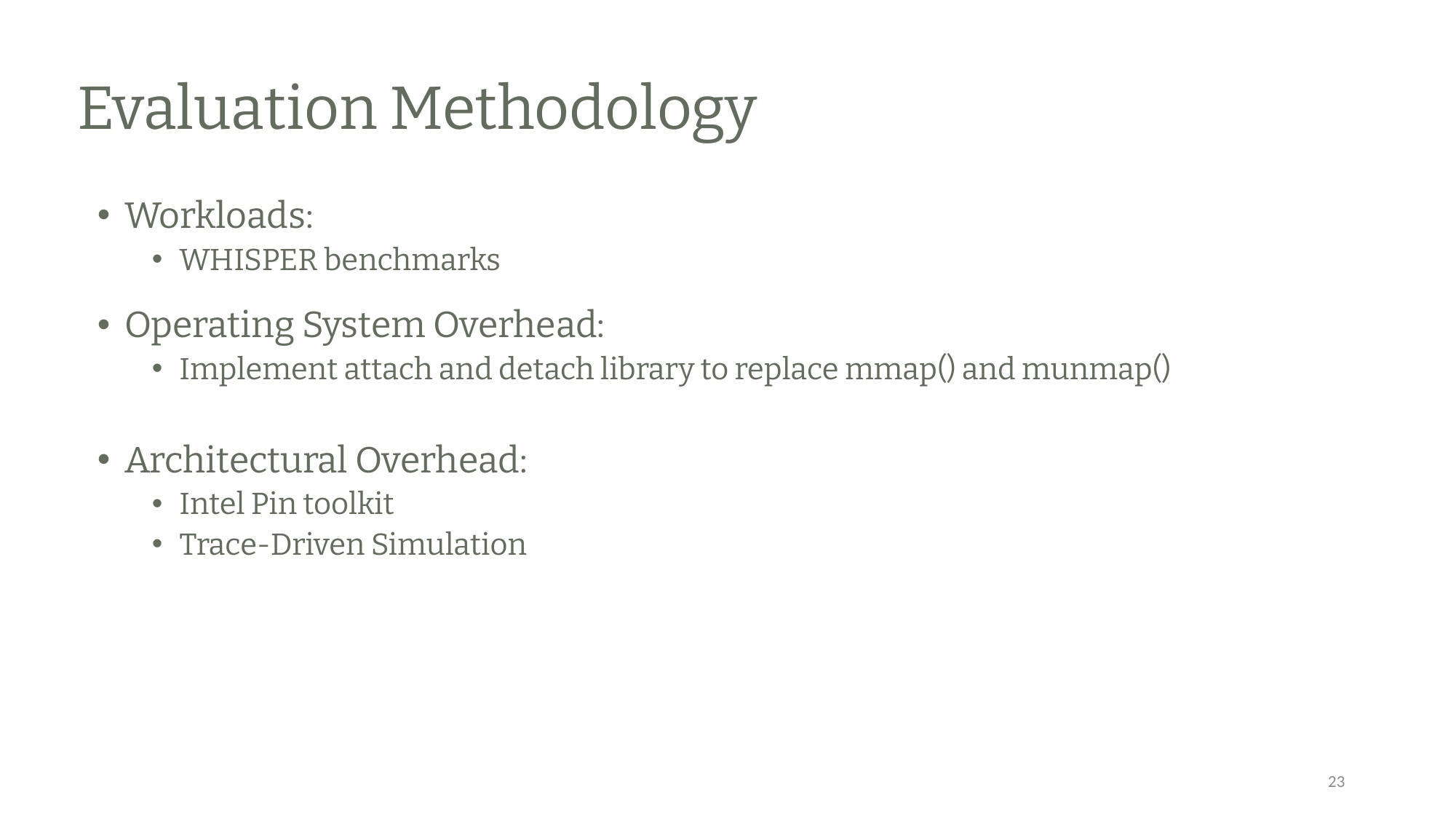

# Evaluation Methodology
Workloads:
WHISPER benchmarks
Operating System Overhead:
Implement attach and detach library to replace mmap() and munmap()
Architectural Overhead:
Intel Pin toolkit
Trace-Driven Simulation
23